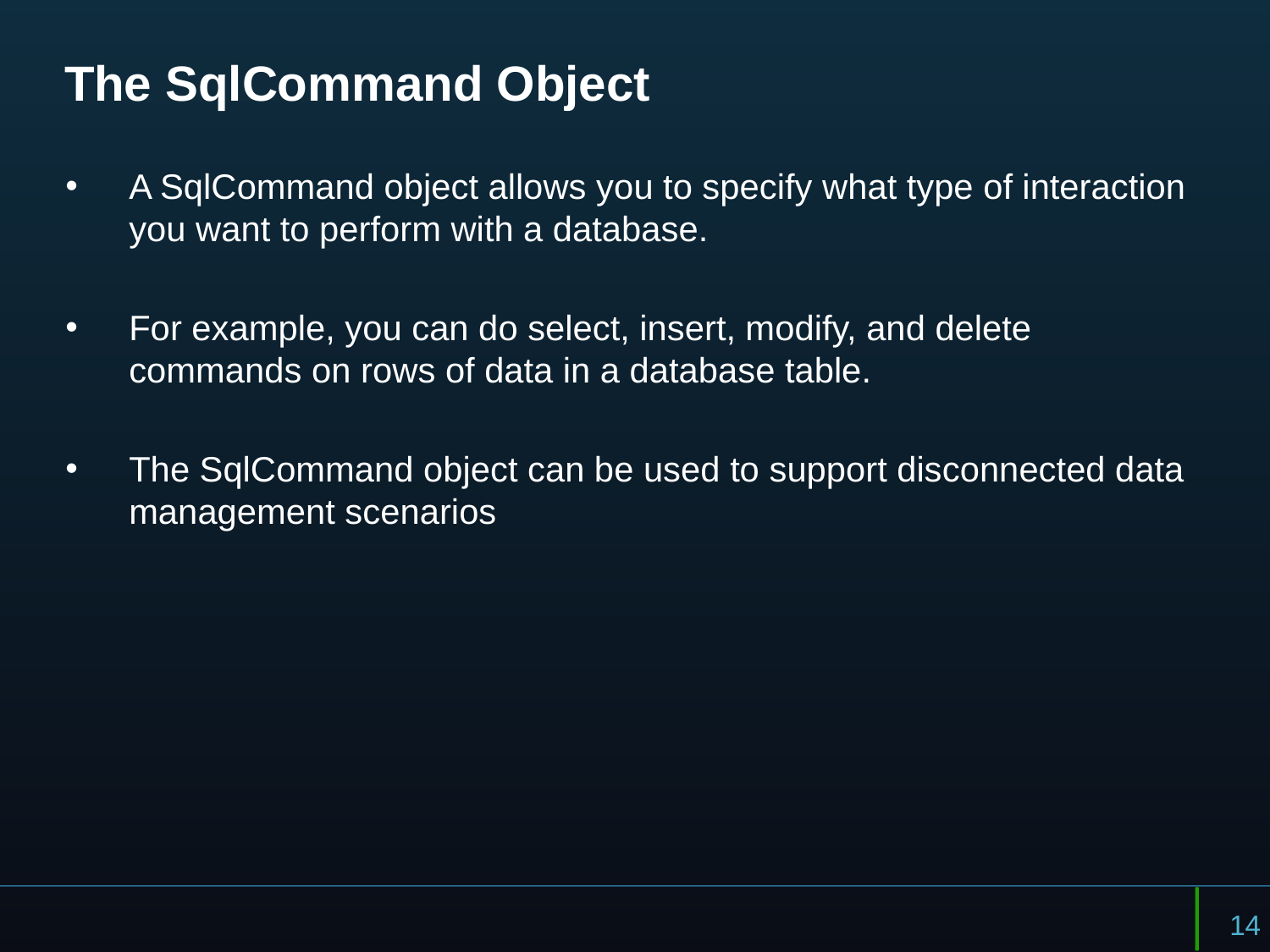

# The SqlCommand Object
A SqlCommand object allows you to specify what type of interaction you want to perform with a database.

For example, you can do select, insert, modify, and delete commands on rows of data in a database table.

The SqlCommand object can be used to support disconnected data management scenarios

14